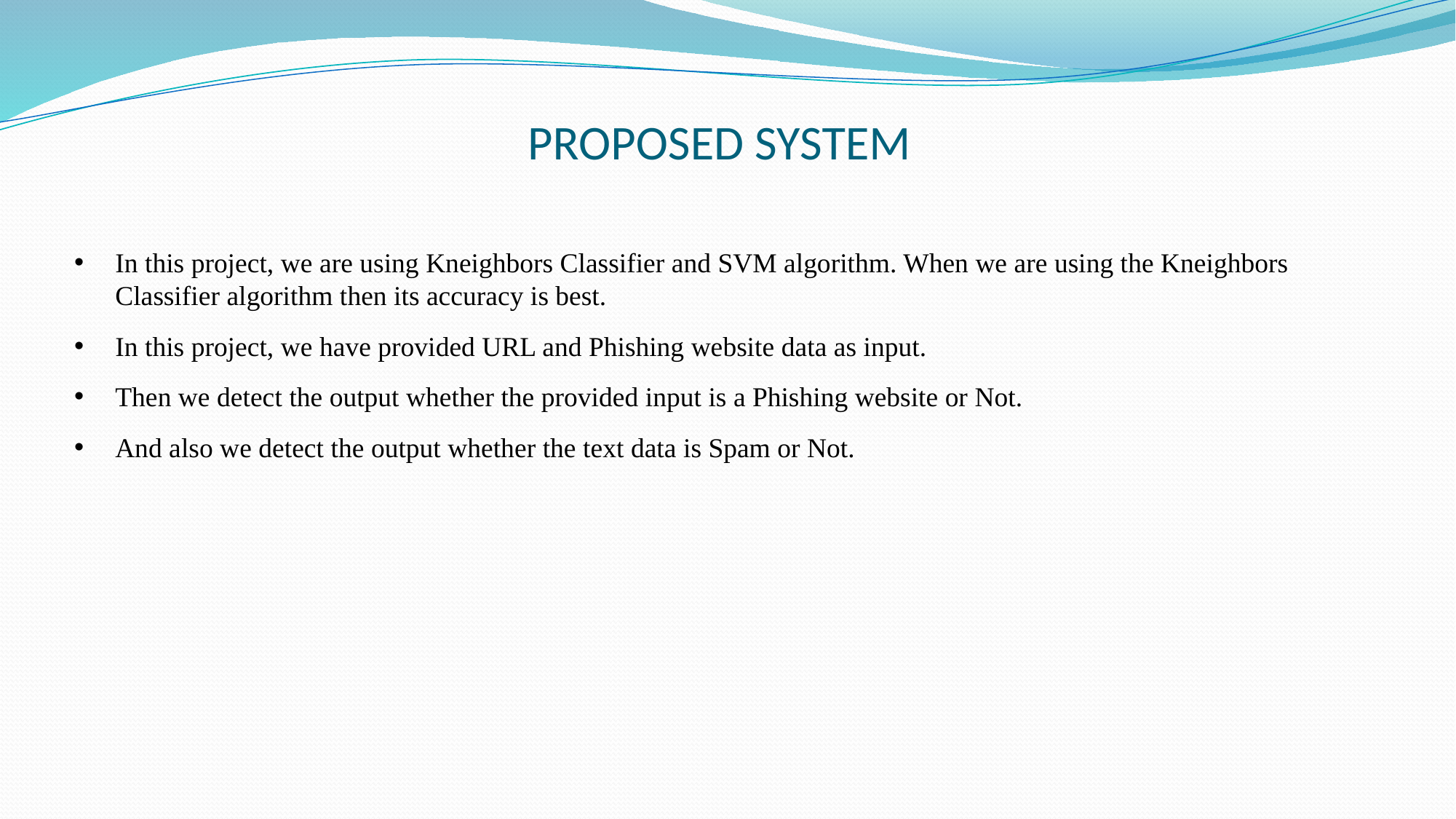

# PROPOSED SYSTEM
In this project, we are using Kneighbors Classifier and SVM algorithm. When we are using the Kneighbors Classifier algorithm then its accuracy is best.
In this project, we have provided URL and Phishing website data as input.
Then we detect the output whether the provided input is a Phishing website or Not.
And also we detect the output whether the text data is Spam or Not.